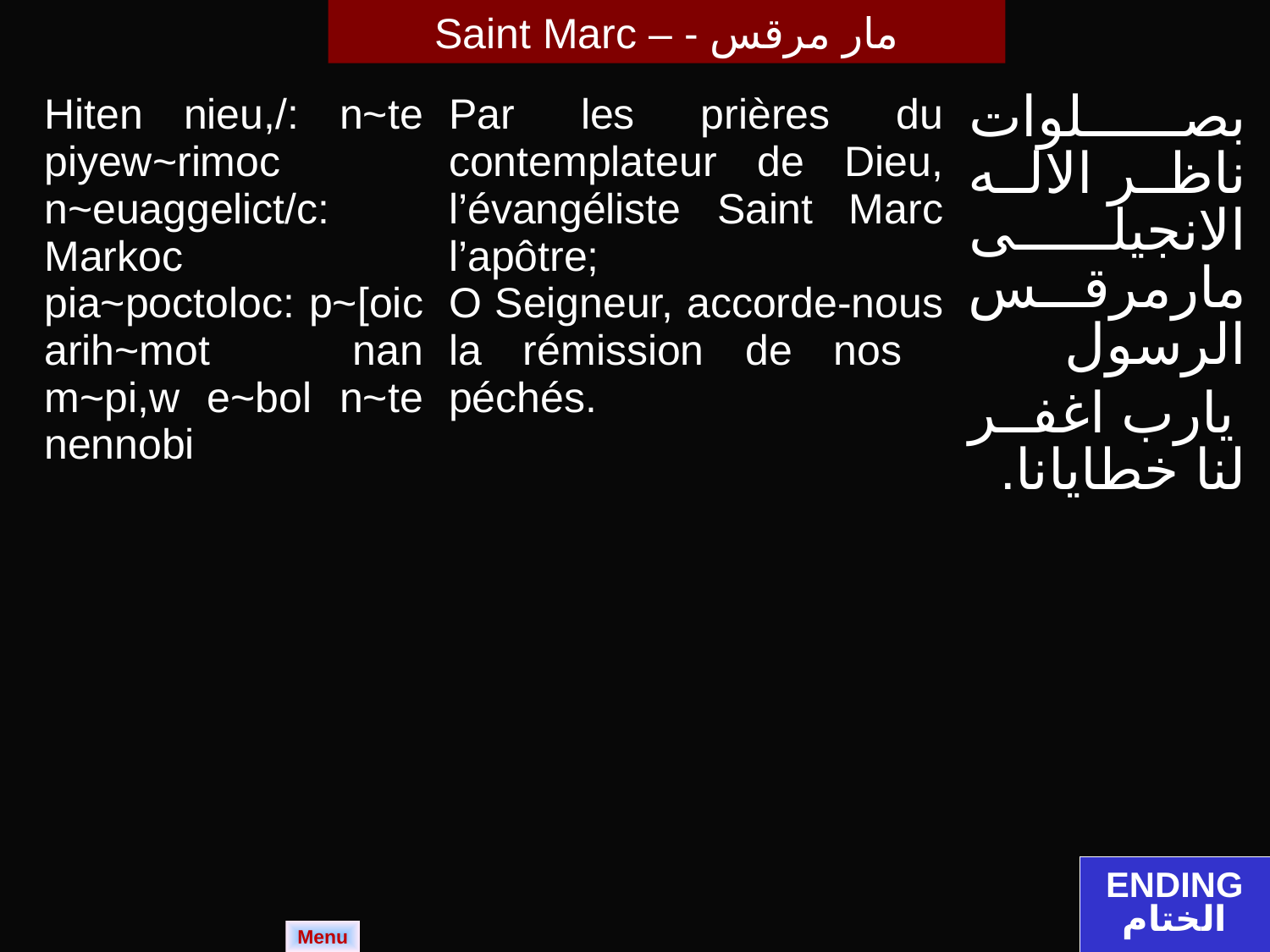

Saint Marc – - مار مرقس
| Hiten nieu,/: n~te piyew~rimoc n~euaggelict/c: Markoc pia~poctoloc: p~[oic arih~mot nan m~pi,w e~bol n~te nennobi | Par les prières du contemplateur de Dieu, l’évangéliste Saint Marc l’apôtre; O Seigneur, accorde-nous la rémission de nos péchés. | بصلوات ناظر الاله الانجيلى مارمرقس الرسول يارب اغفر لنا خطايانا. |
| --- | --- | --- |
ENDING
الختام
Menu